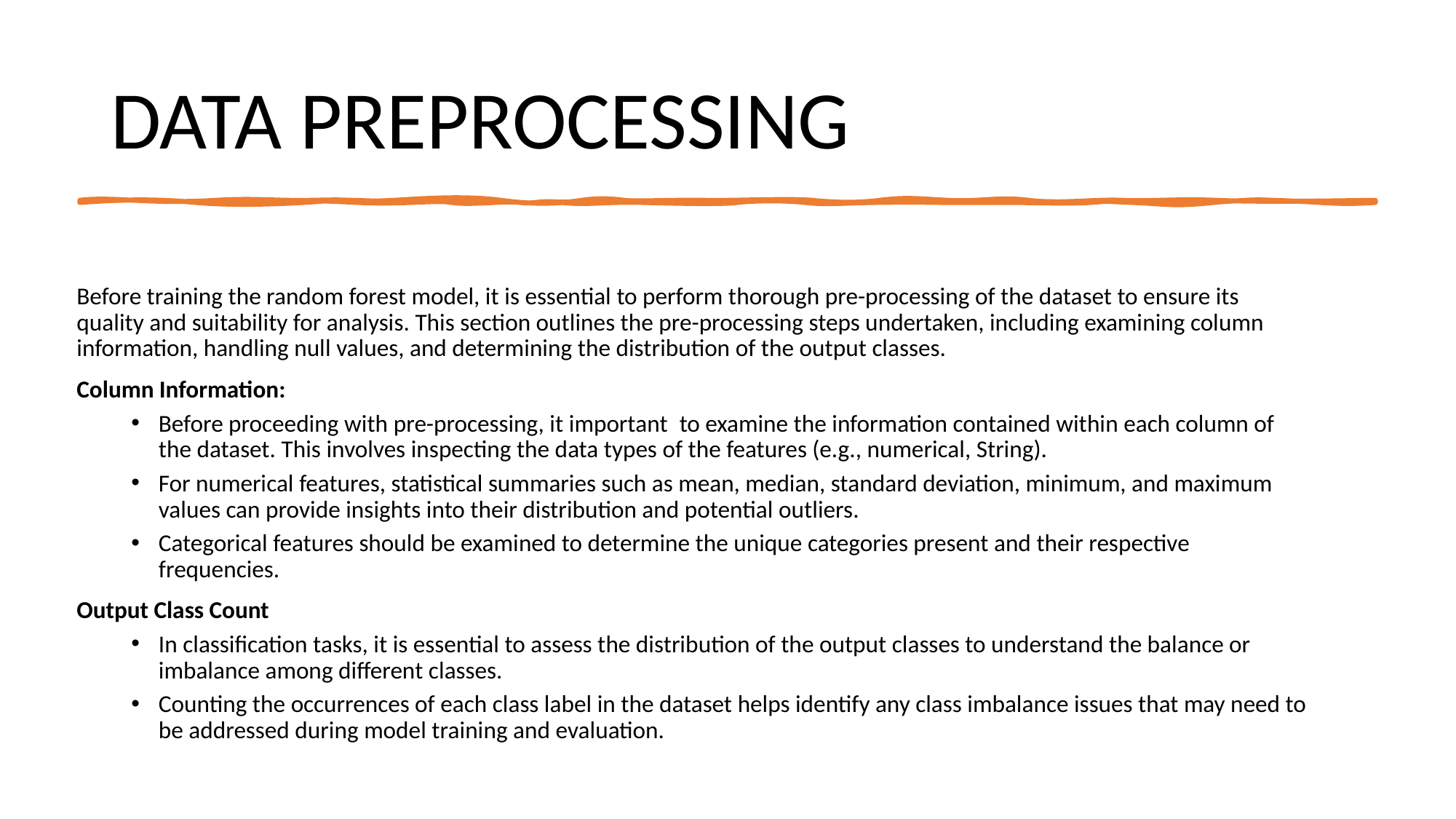

# DATA PREPROCESSING

Before training the random forest model, it is essential to perform thorough pre-processing of the dataset to ensure its quality and suitability for analysis. This section outlines the pre-processing steps undertaken, including examining column information, handling null values, and determining the distribution of the output classes.
Column Information:
Before proceeding with pre-processing, it important  to examine the information contained within each column of the dataset. This involves inspecting the data types of the features (e.g., numerical, String).
For numerical features, statistical summaries such as mean, median, standard deviation, minimum, and maximum values can provide insights into their distribution and potential outliers.
Categorical features should be examined to determine the unique categories present and their respective frequencies.
Output Class Count
In classification tasks, it is essential to assess the distribution of the output classes to understand the balance or imbalance among different classes.
Counting the occurrences of each class label in the dataset helps identify any class imbalance issues that may need to be addressed during model training and evaluation.